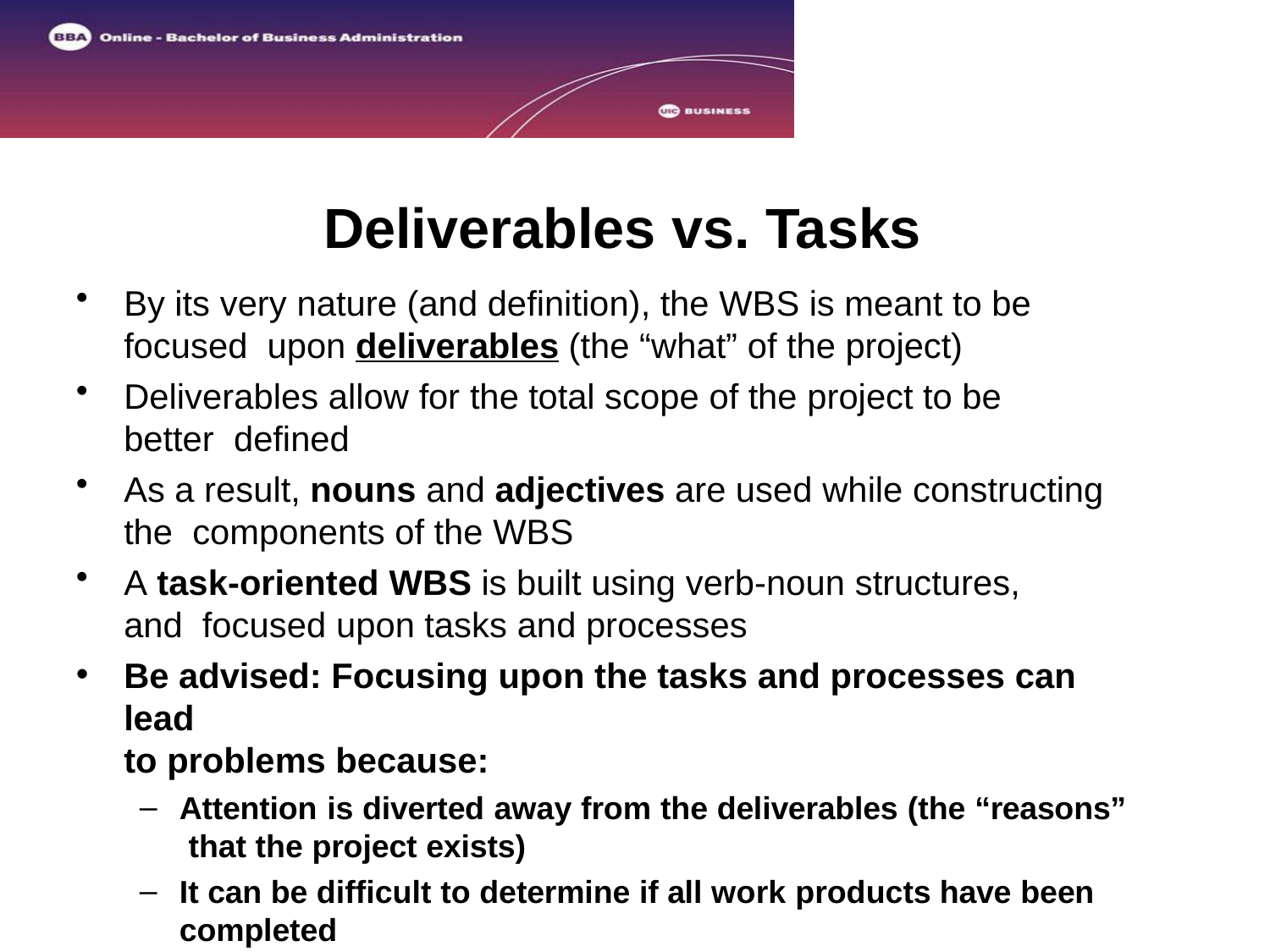

# Deliverables vs. Tasks
By its very nature (and definition), the WBS is meant to be focused  upon deliverables (the “what” of the project)
Deliverables allow for the total scope of the project to be better  defined
As a result, nouns and adjectives are used while constructing the  components of the WBS
A task-oriented WBS is built using verb-noun structures, and  focused upon tasks and processes
Be advised: Focusing upon the tasks and processes can lead
to problems because:
Attention is diverted away from the deliverables (the “reasons”  that the project exists)
It can be difficult to determine if all work products have been
completed